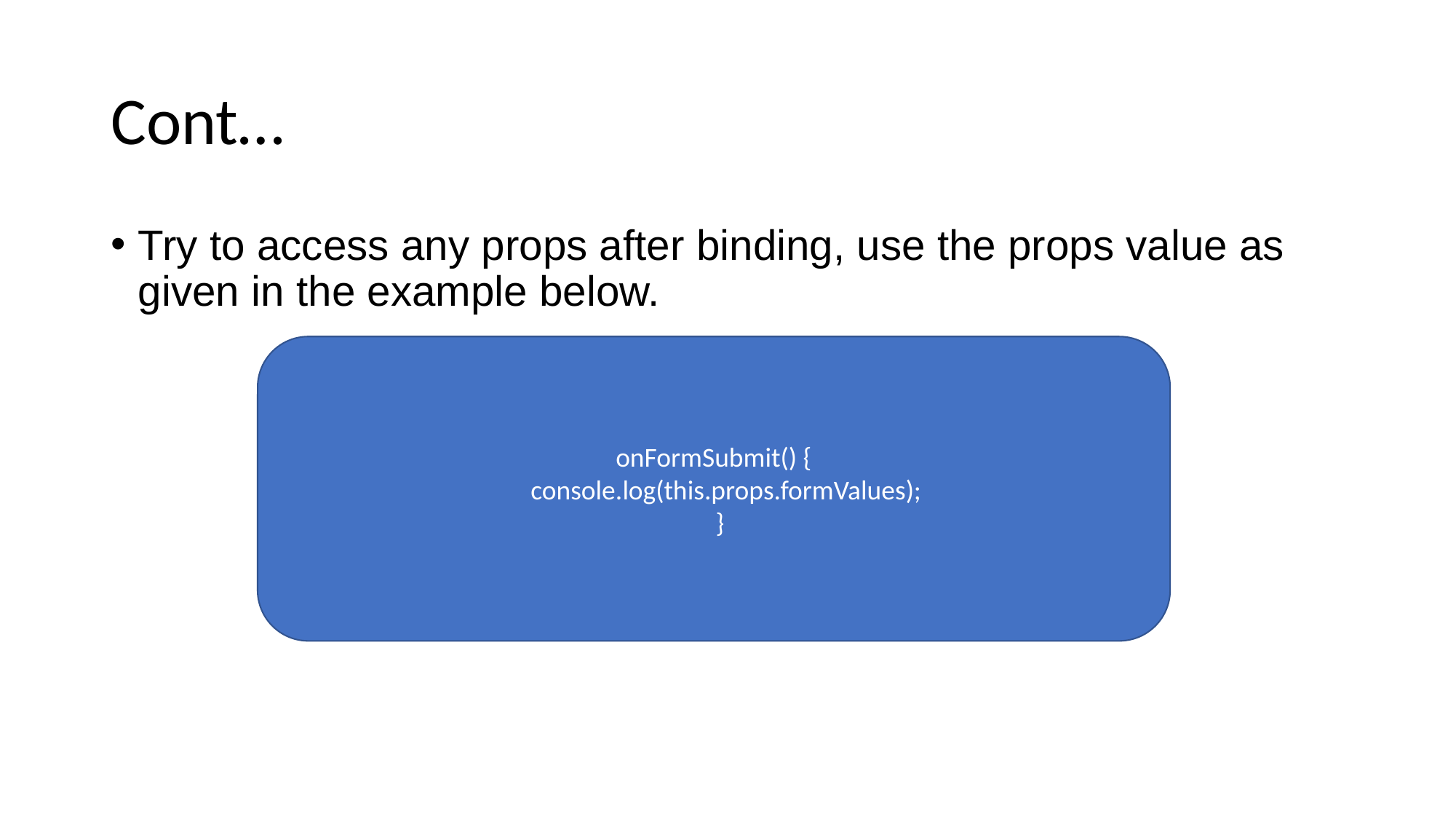

# Cont…
Try to access any props after binding, use the props value as given in the example below.
onFormSubmit() {
    console.log(this.props.formValues);
  }